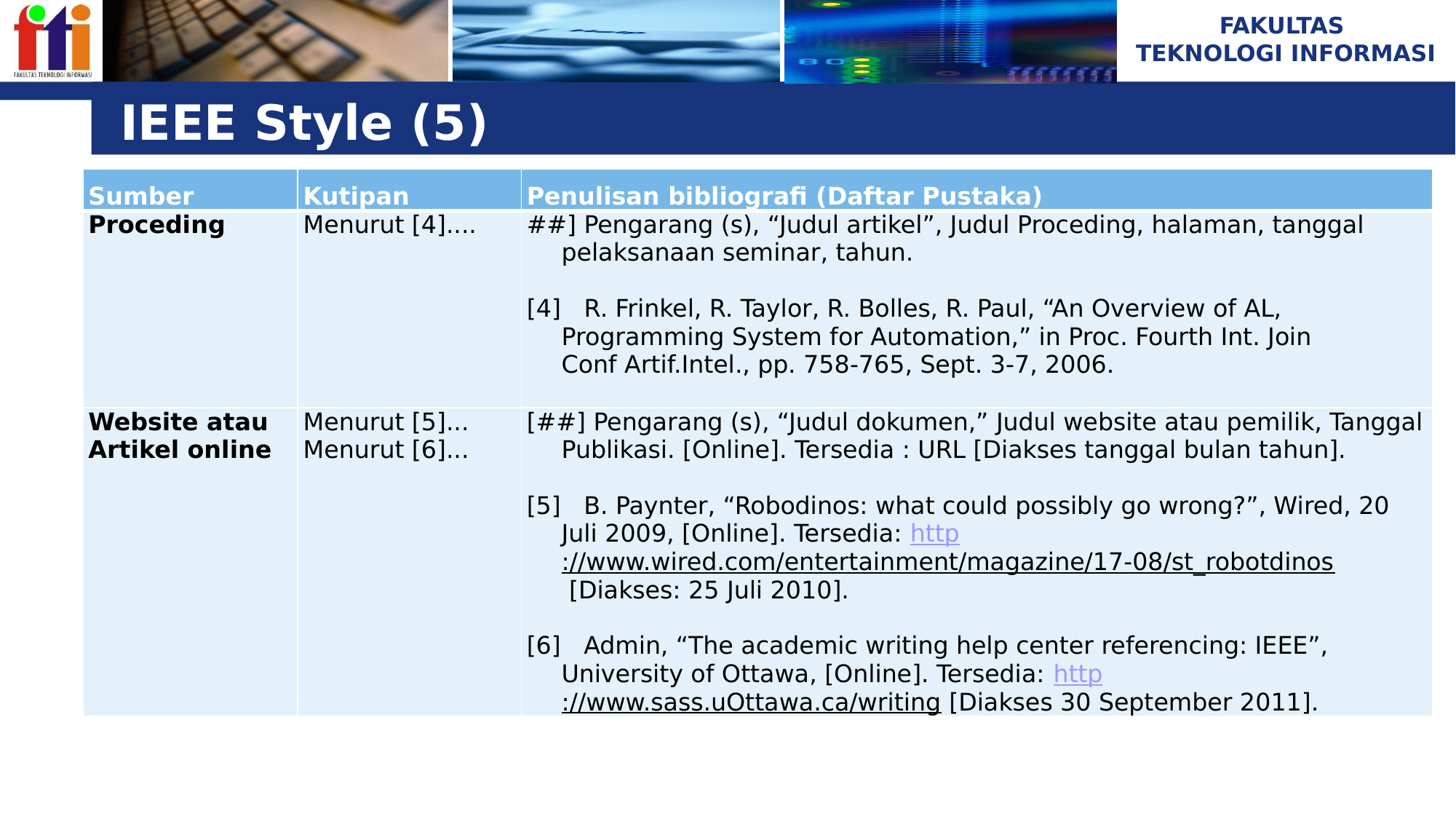

# IEEE Style (5)
| Sumber | Kutipan | Penulisan bibliografi (Daftar Pustaka) |
| --- | --- | --- |
| Proceding | Menurut [4].... | ##] Pengarang (s), “Judul artikel”, Judul Proceding, halaman, tanggal pelaksanaan seminar, tahun.   [4] R. Frinkel, R. Taylor, R. Bolles, R. Paul, “An Overview of AL, Programming System for Automation,” in Proc. Fourth Int. Join Conf Artif.Intel., pp. 758-765, Sept. 3-7, 2006. |
| Website atau Artikel online | Menurut [5]... Menurut [6]... | [##] Pengarang (s), “Judul dokumen,” Judul website atau pemilik, Tanggal Publikasi. [Online]. Tersedia : URL [Diakses tanggal bulan tahun]. [5] B. Paynter, “Robodinos: what could possibly go wrong?”, Wired, 20 Juli 2009, [Online]. Tersedia: http://www.wired.com/entertainment/magazine/17-08/st\_robotdinos [Diakses: 25 Juli 2010].   [6] Admin, “The academic writing help center referencing: IEEE”, University of Ottawa, [Online]. Tersedia: http://www.sass.uOttawa.ca/writing [Diakses 30 September 2011]. |